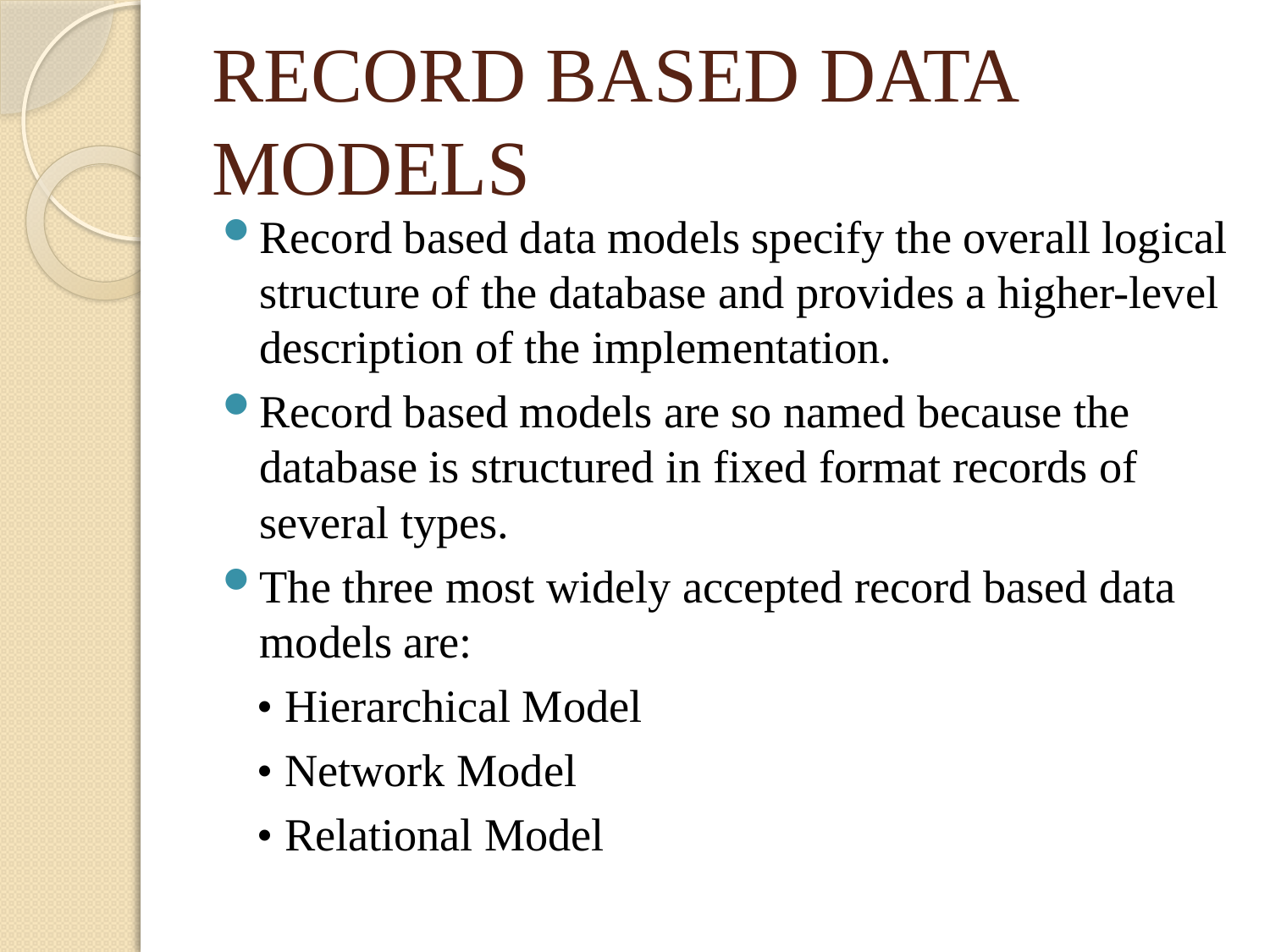

# RECORD BASED DATA MODELS
Record based data models specify the overall logical structure of the database and provides a higher-level description of the implementation.
Record based models are so named because the database is structured in fixed format records of several types.
The three most widely accepted record based data models are:
   • Hierarchical Model
   • Network Model
   • Relational Model